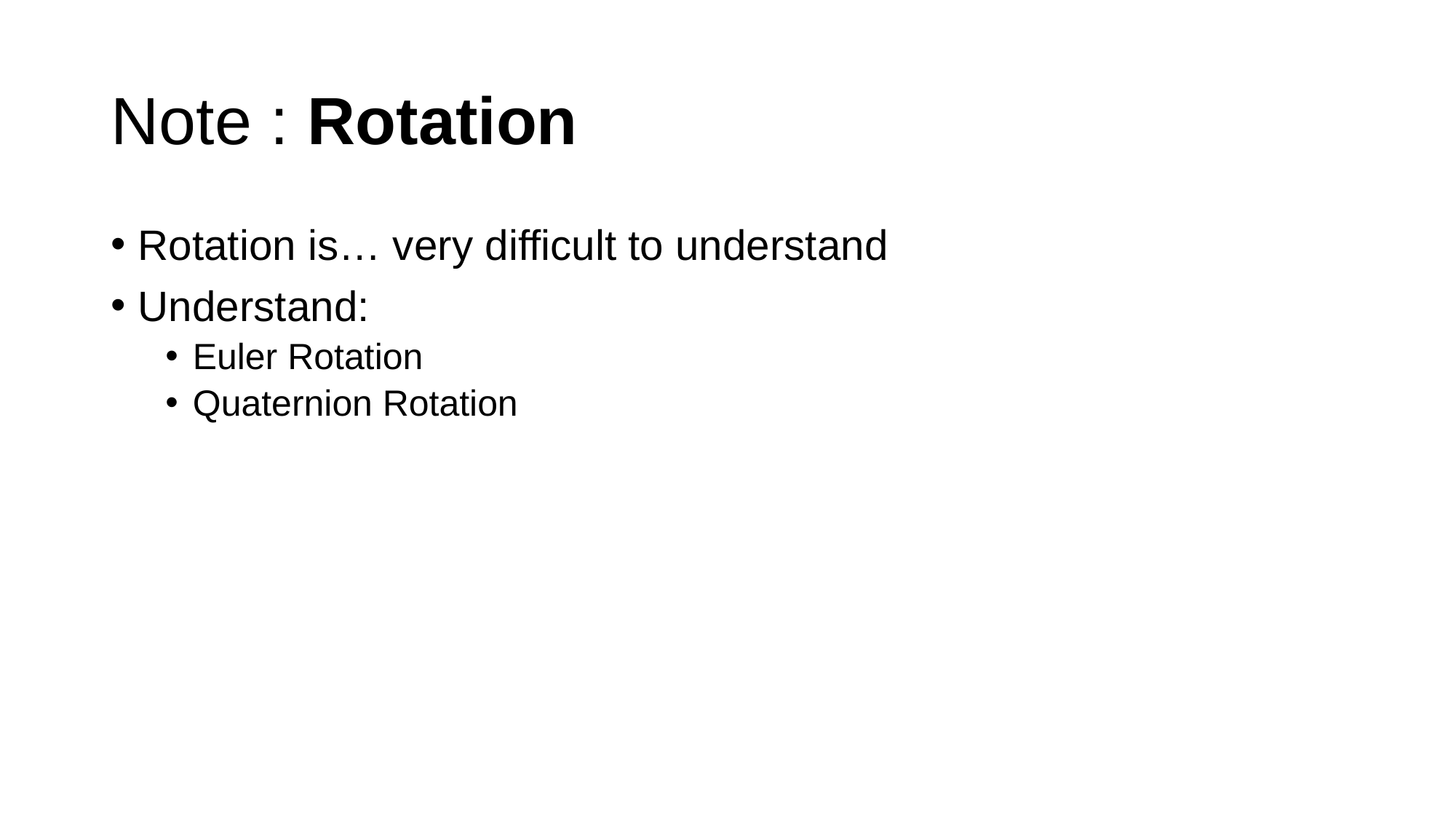

# Note : Rotation
Rotation is… very difficult to understand
Understand:
Euler Rotation
Quaternion Rotation